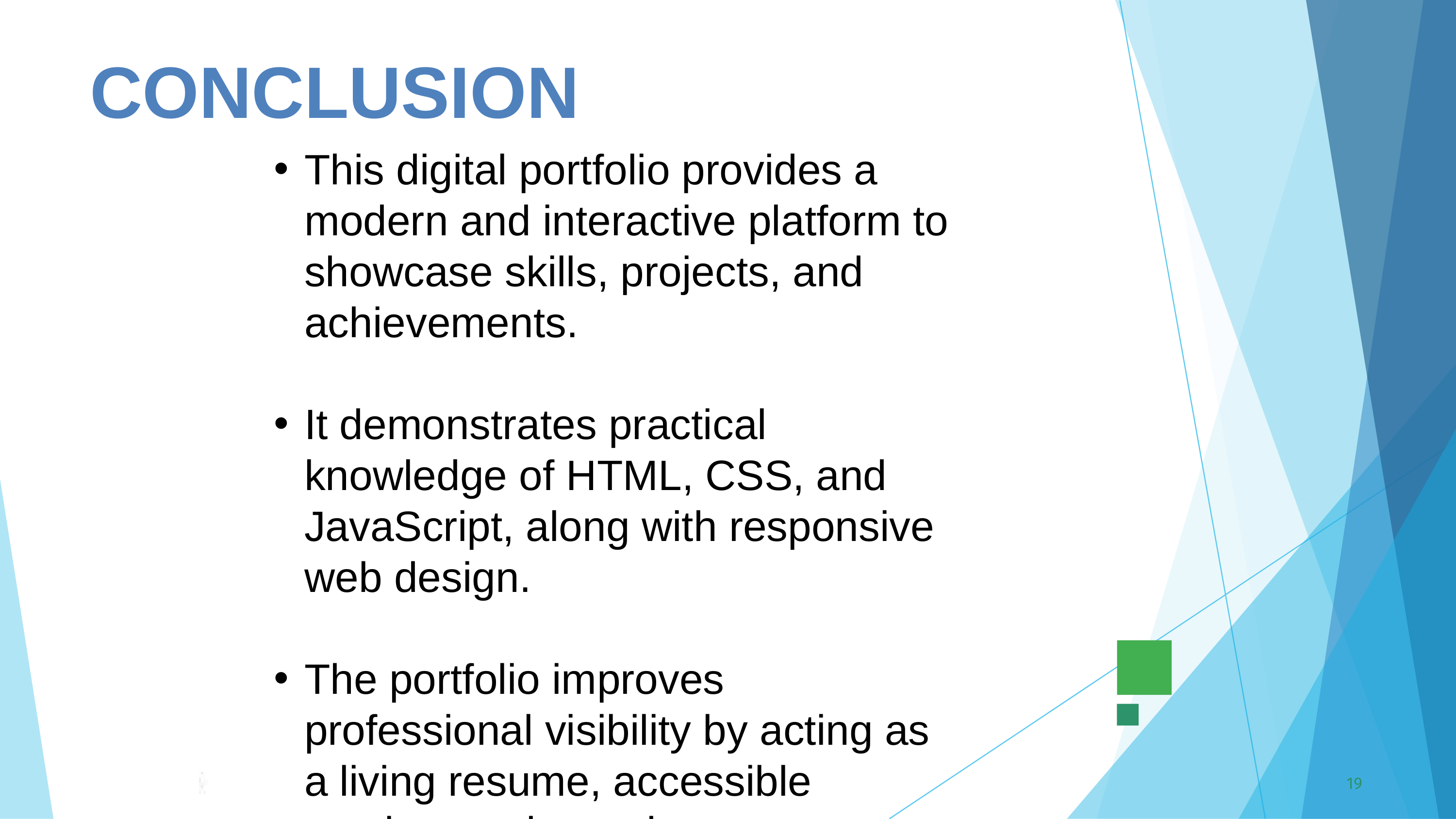

CONCLUSION
This digital portfolio provides a modern and interactive platform to showcase skills, projects, and achievements.

It demonstrates practical knowledge of HTML, CSS, and JavaScript, along with responsive web design.

The portfolio improves professional visibility by acting as a living resume, accessible anytime and anywhere.

19